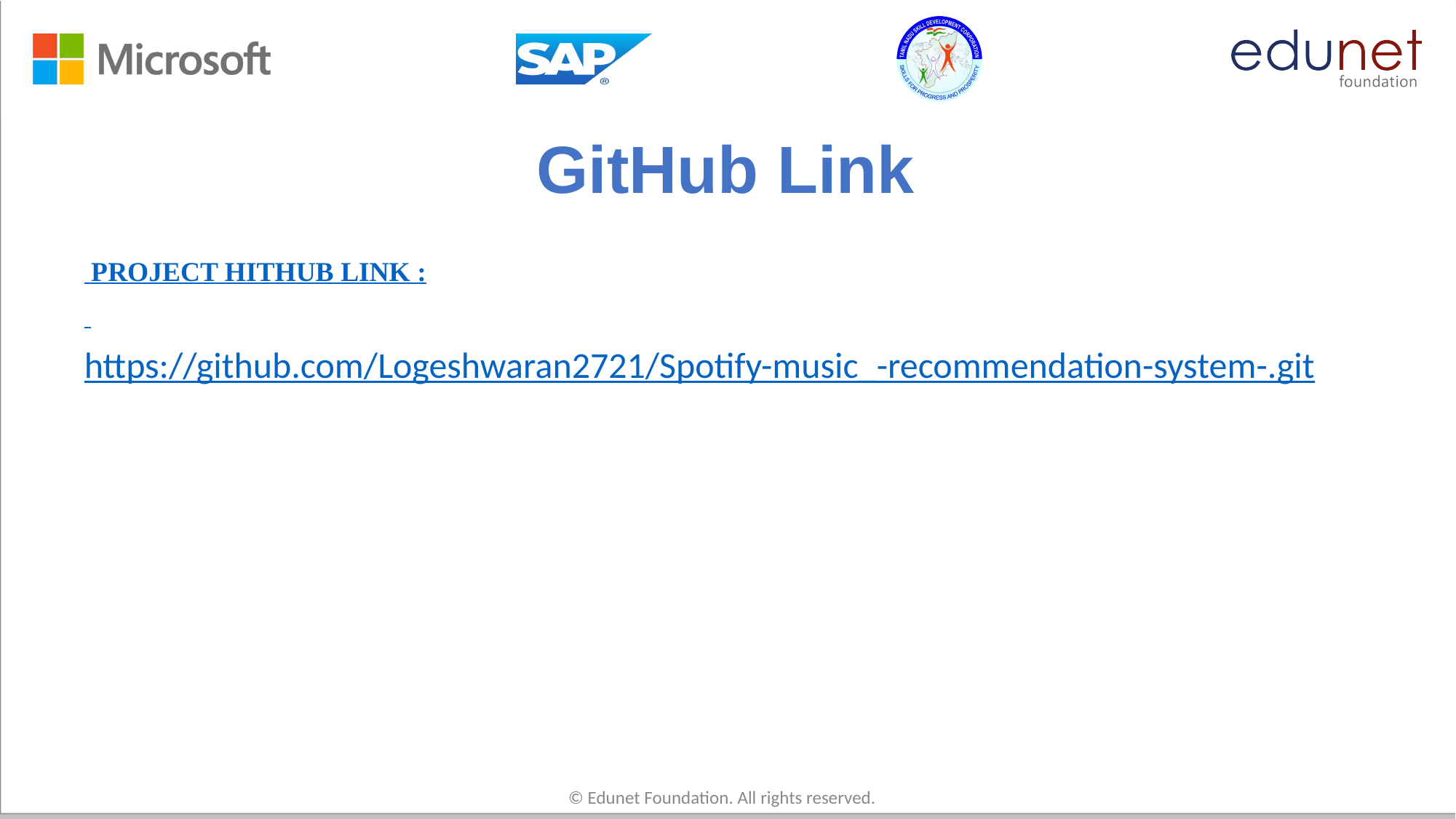

# GitHub Link
 PROJECT HITHUB LINK :

https://github.com/Logeshwaran2721/Spotify-music_-recommendation-system-.git

© Edunet Foundation. All rights reserved.